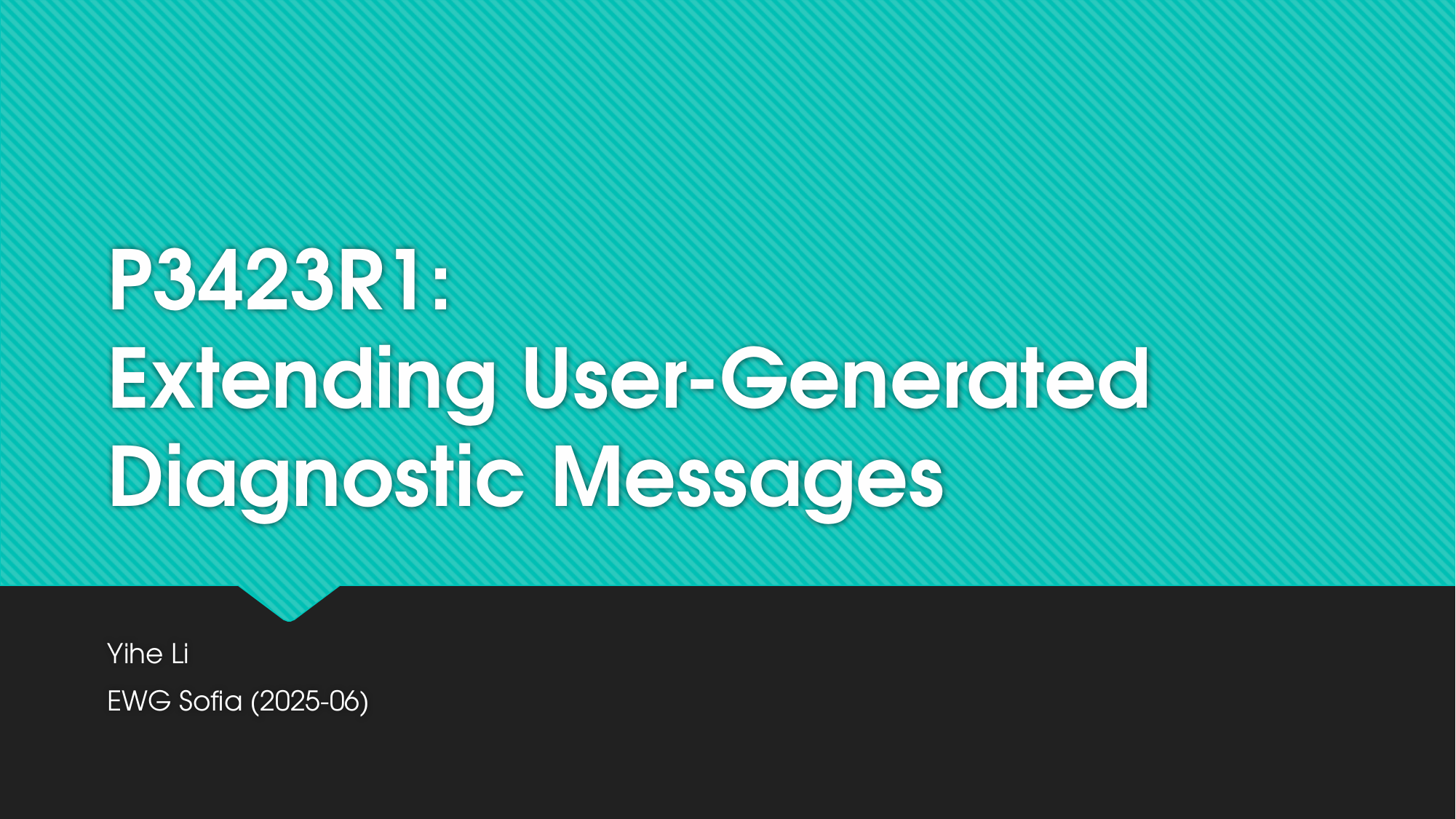

# P3423R1: Extending User-Generated Diagnostic Messages
Yihe Li
EWG Sofia (2025-06)